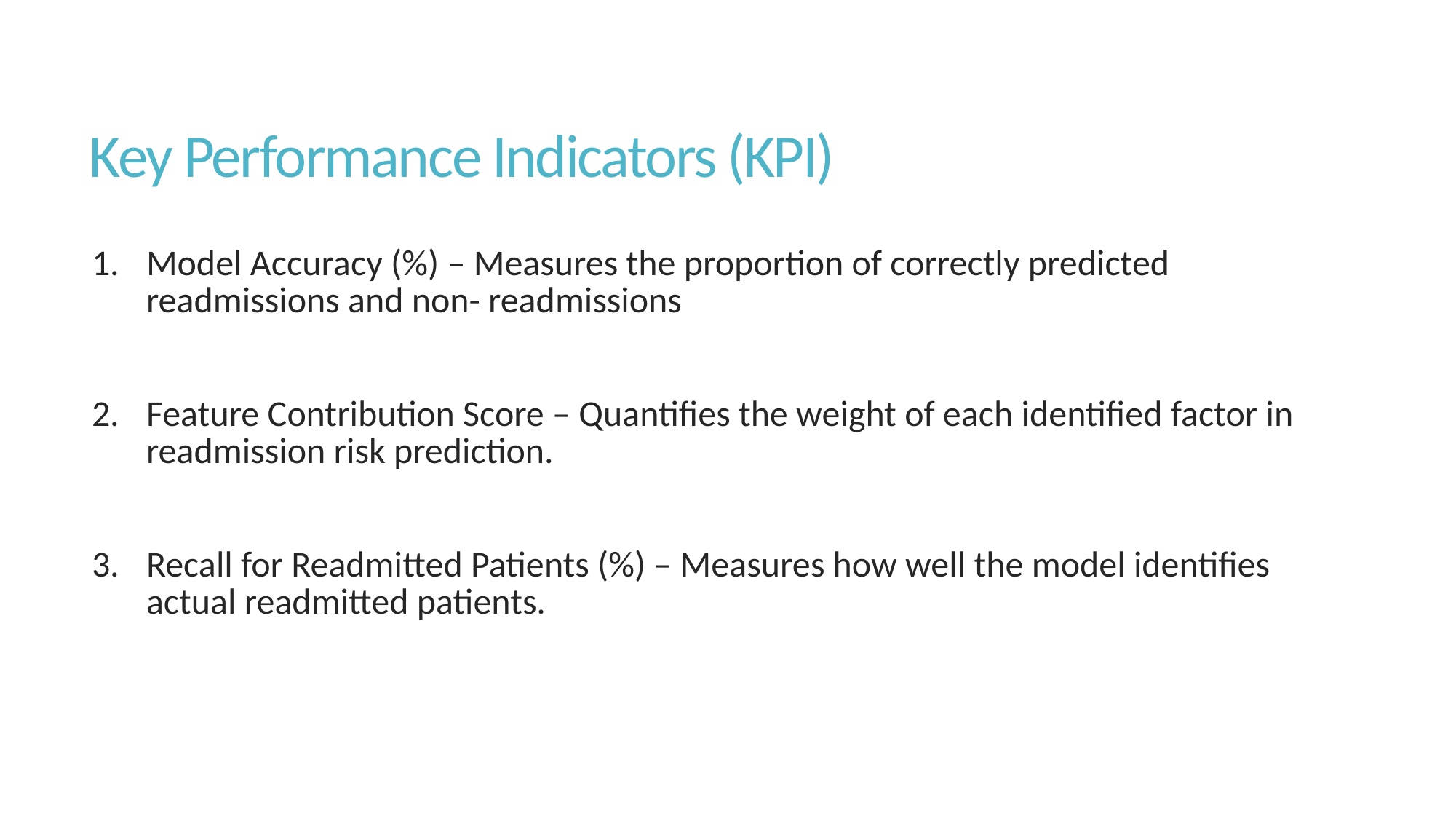

# Key Performance Indicators (KPI)
Model Accuracy (%) – Measures the proportion of correctly predicted readmissions and non- readmissions

Feature Contribution Score – Quantifies the weight of each identified factor in readmission risk prediction.

Recall for Readmitted Patients (%) – Measures how well the model identifies actual readmitted patients.